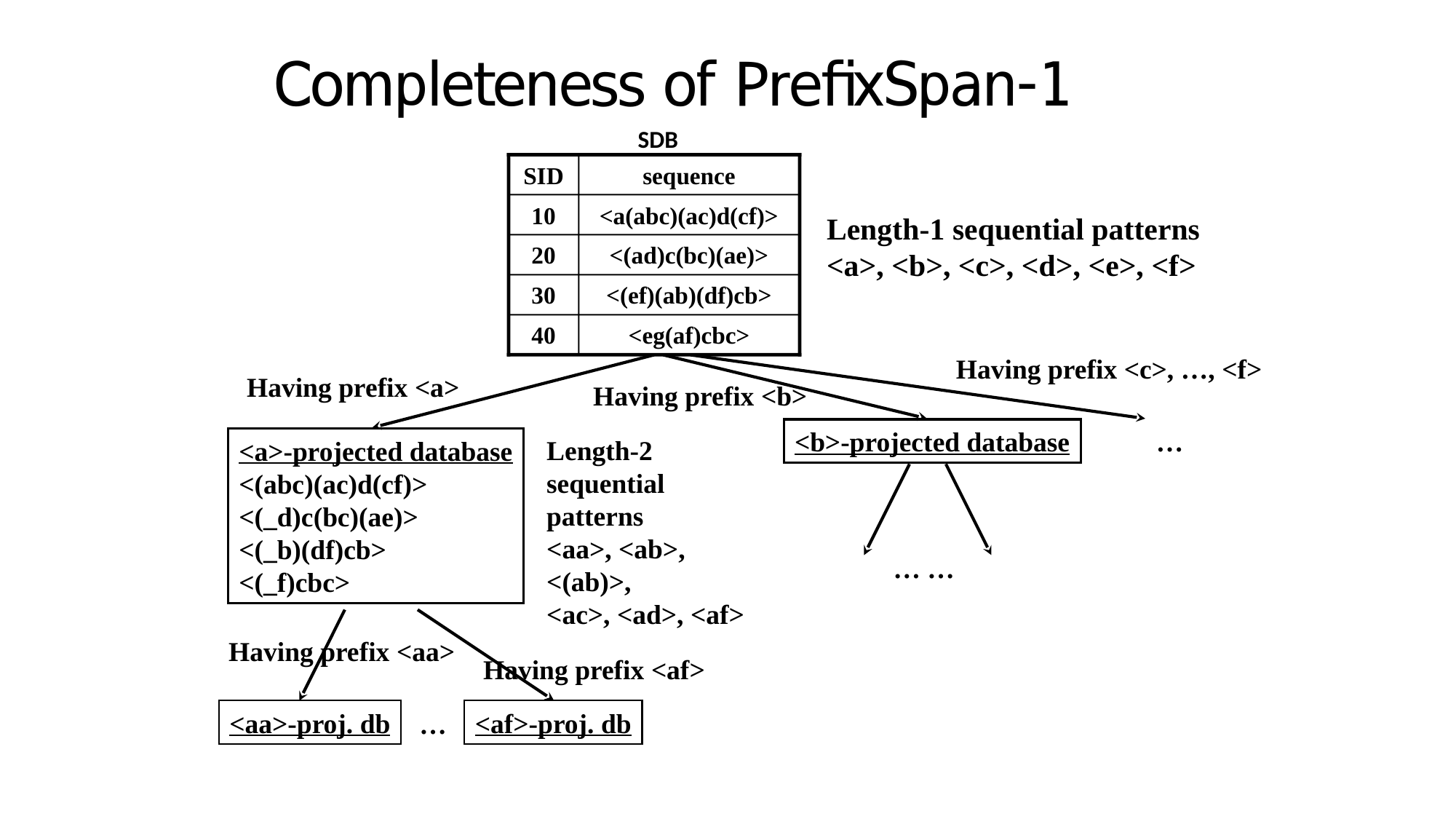

# Completeness of PrefixSpan-1
SDB
SID

sequence

10

<a(abc)(ac)d(cf)>
Length-1 sequential patterns
<a>, <b>, <c>, <d>, <e>, <f>
20

<(ad)c(bc)(ae)>
30

<(ef)(ab)(df)cb>
40

<eg(af)cbc>

Having prefix <c>, …, <f>
…

Having prefix <a>
Length-2 sequential
patterns
<aa>, <ab>, <(ab)>,
<ac>, <ad>, <af>
<a>-projected database
<(abc)(ac)d(cf)>
<(_d)c(bc)(ae)>
<(_b)(df)cb>
<(_f)cbc>

Having prefix <aa>
Having prefix <af>
<aa>-proj. db
<af>-proj. db
…
Having prefix <b>
<b>-projected database

… …